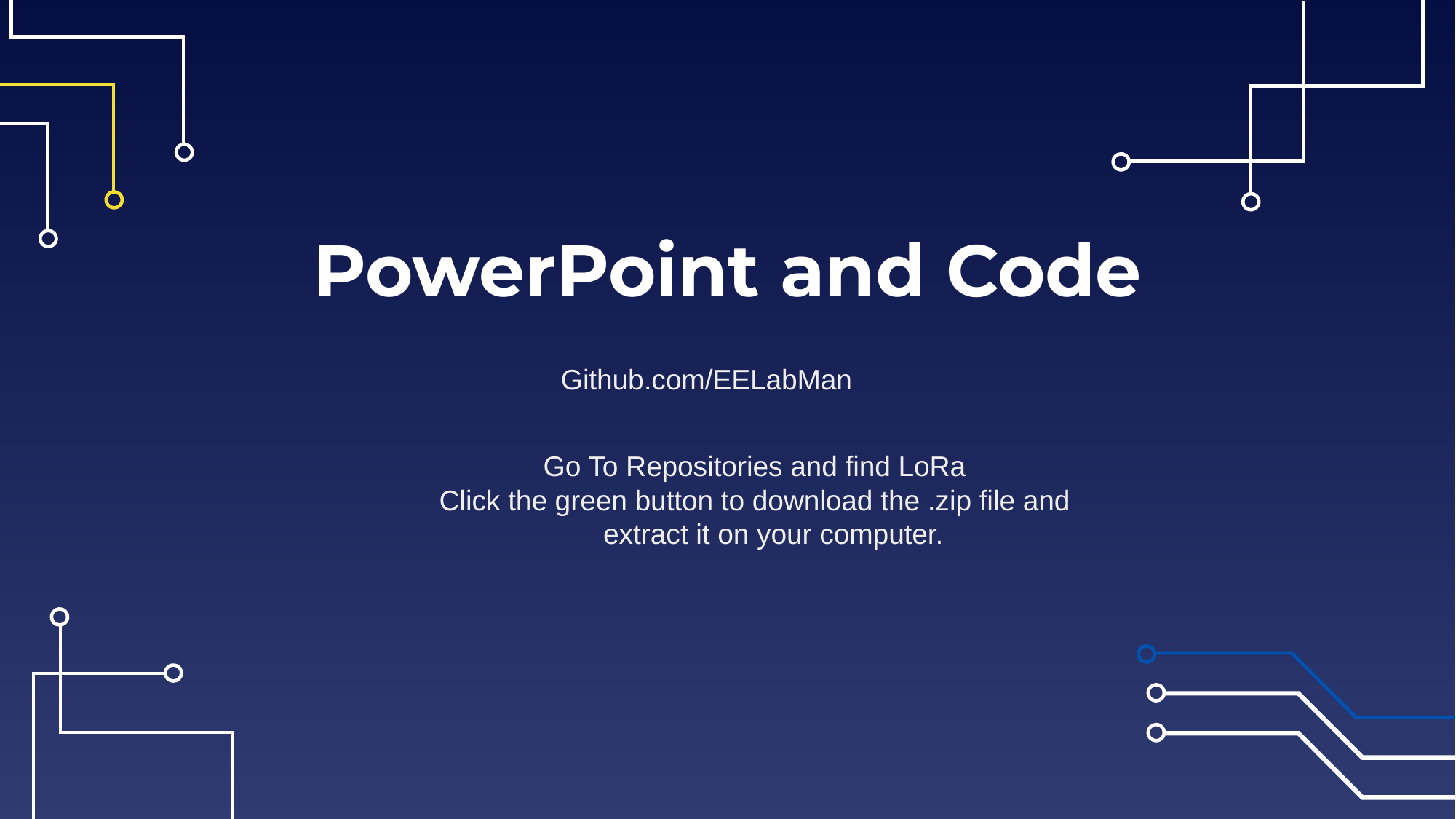

# PowerPoint and Code
Github.com/EELabMan
Go To Repositories and find LoRa
Click the green button to download the .zip file and extract it on your computer.